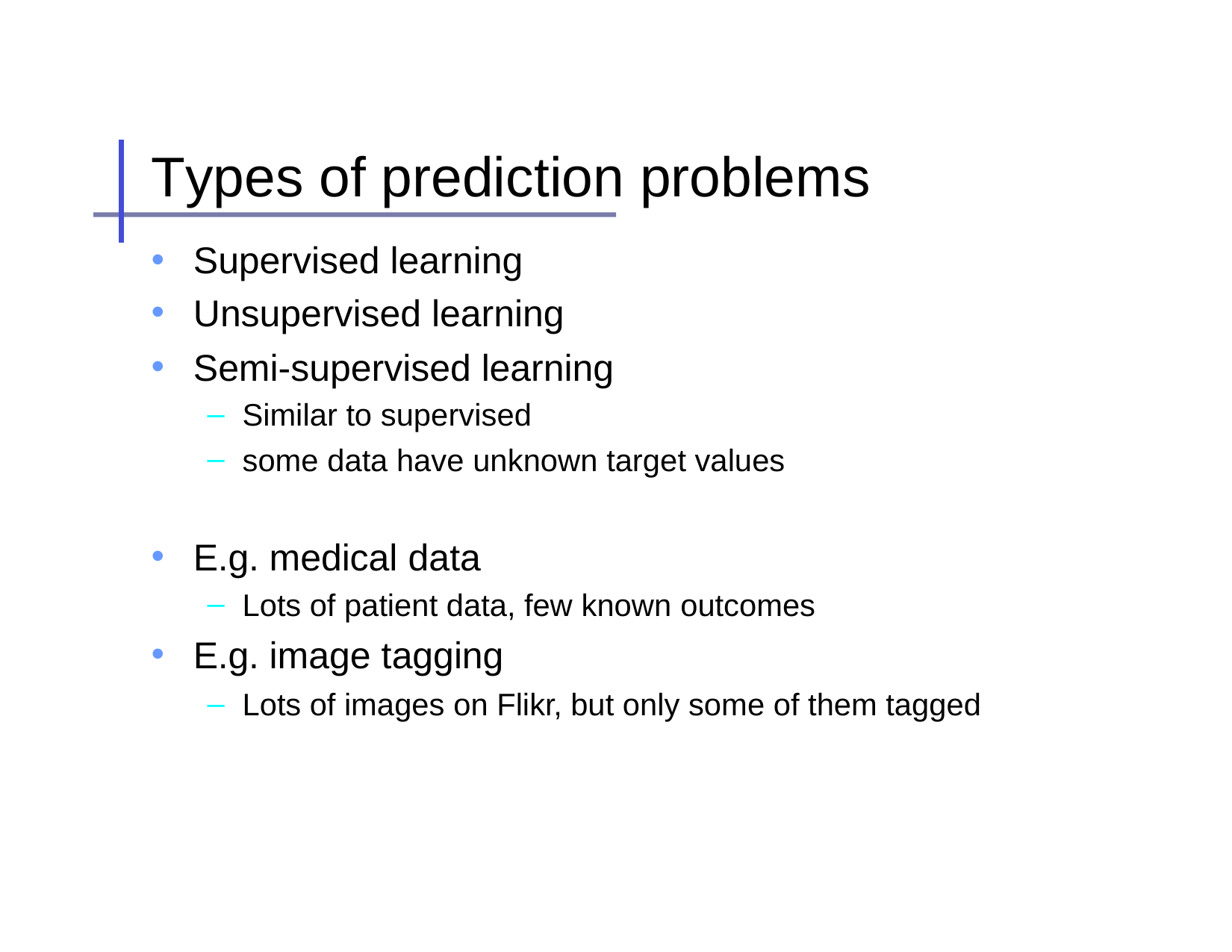

# Types of prediction problems
Supervised learning
Unsupervised learning
Semi-supervised learning
Similar to supervised
some data have unknown target values

E.g. medical data
Lots of patient data, few known outcomes
E.g. image tagging
Lots of images on Flikr, but only some of them tagged